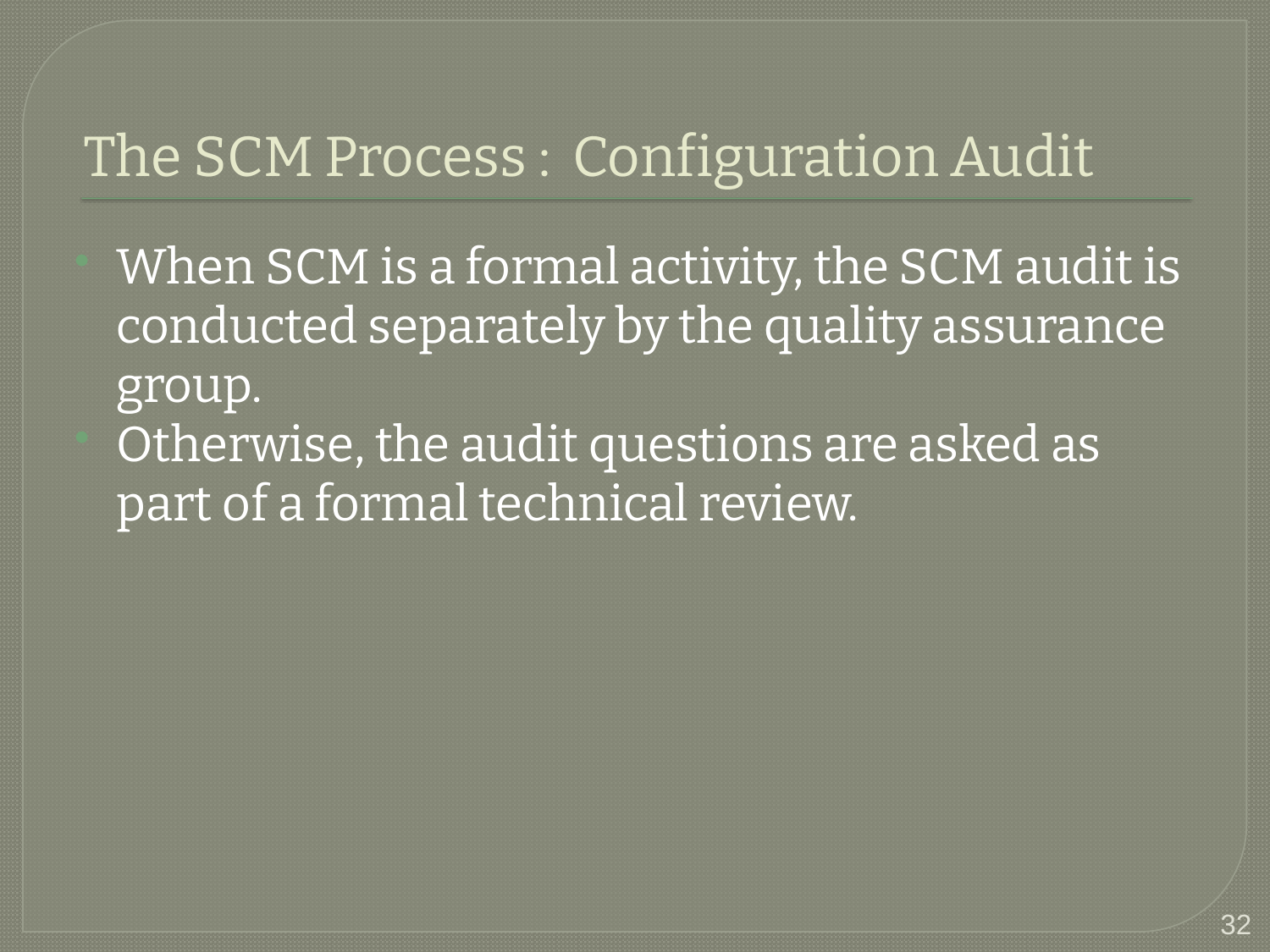

# The SCM Process :  Configuration Audit
When SCM is a formal activity, the SCM audit is conducted separately by the quality assurance group.
Otherwise, the audit questions are asked as part of a formal technical review.
32